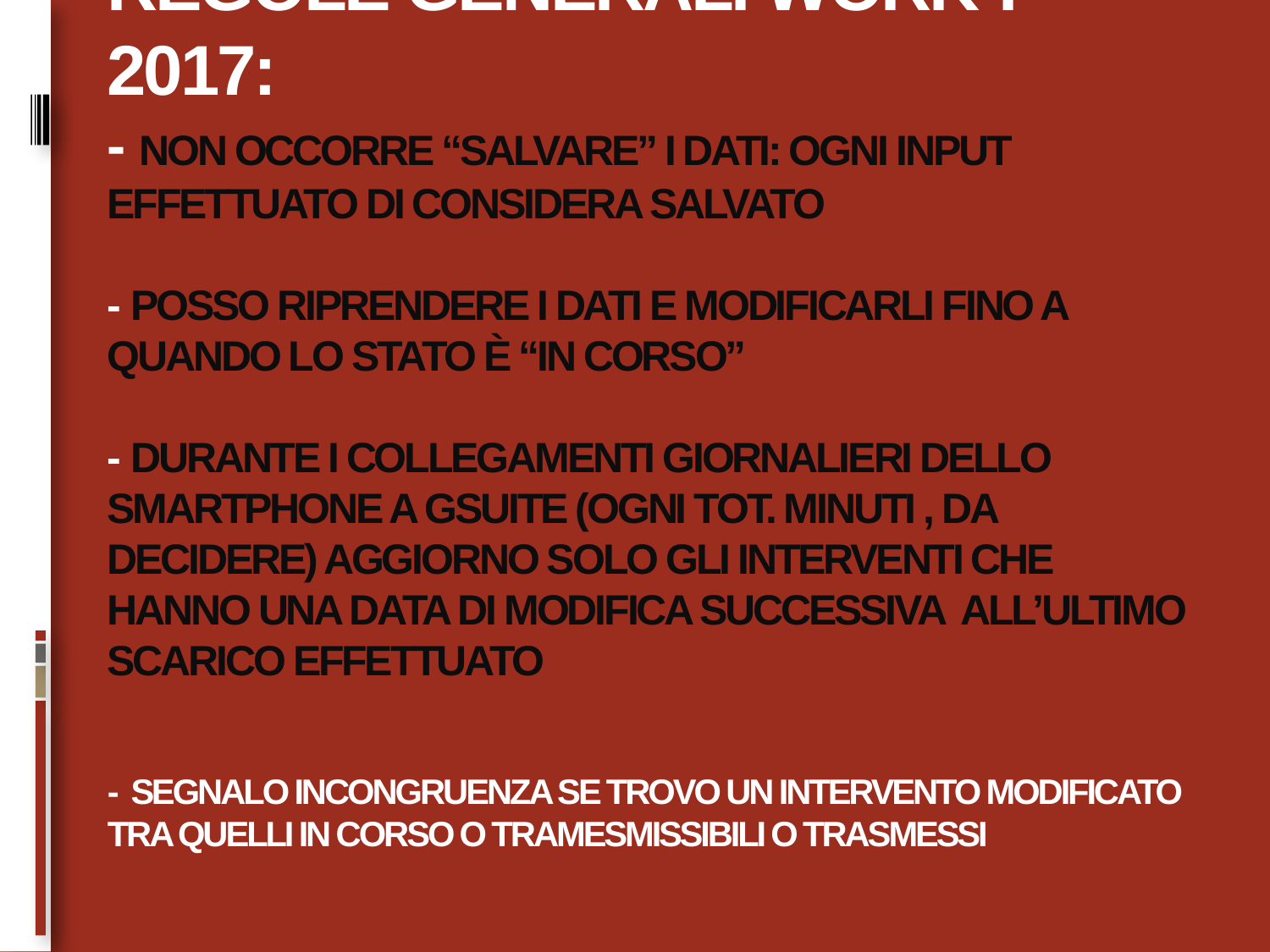

# REGOLE GENERALI work-i 2017: - non occorre “salvare” i dati: ogni input effettuato di considera salvato - posso riprendere i dati e modificarli fino a quando LO STATO è “IN CORSO” - DURANTE I COLLEGAMENTI GIORNALIERI DELLO SMARTPHONE A GSUITE (OGNI TOT. MINUTI , DA DECIDERE) AGGIORNO SOLO GLI INTERVENTI CHE HANNO UNA DATA DI MODIFICA SUCCESSIVA  ALL’ULTIMO SCARICO EFFETTUATO -  SEGNALO INCONGRUENZA SE TROVO UN INTERVENTO MODIFICATO TRA QUELLI IN CORSO O TRAMESMISSIBILI O TRASMESSI